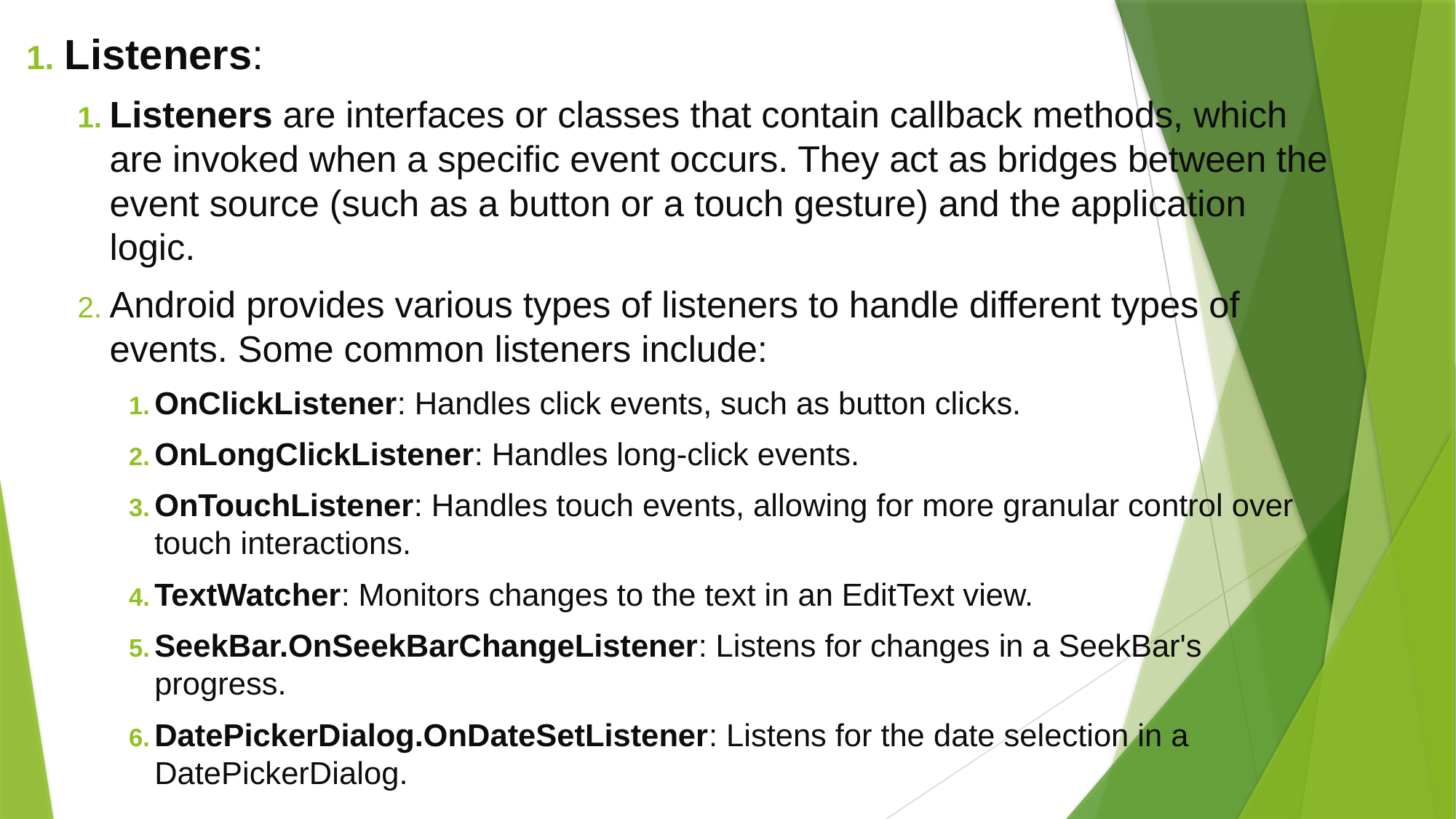

Listeners:
Listeners are interfaces or classes that contain callback methods, which are invoked when a specific event occurs. They act as bridges between the event source (such as a button or a touch gesture) and the application logic.
Android provides various types of listeners to handle different types of events. Some common listeners include:
OnClickListener: Handles click events, such as button clicks.
OnLongClickListener: Handles long-click events.
OnTouchListener: Handles touch events, allowing for more granular control over touch interactions.
TextWatcher: Monitors changes to the text in an EditText view.
SeekBar.OnSeekBarChangeListener: Listens for changes in a SeekBar's progress.
DatePickerDialog.OnDateSetListener: Listens for the date selection in a DatePickerDialog.